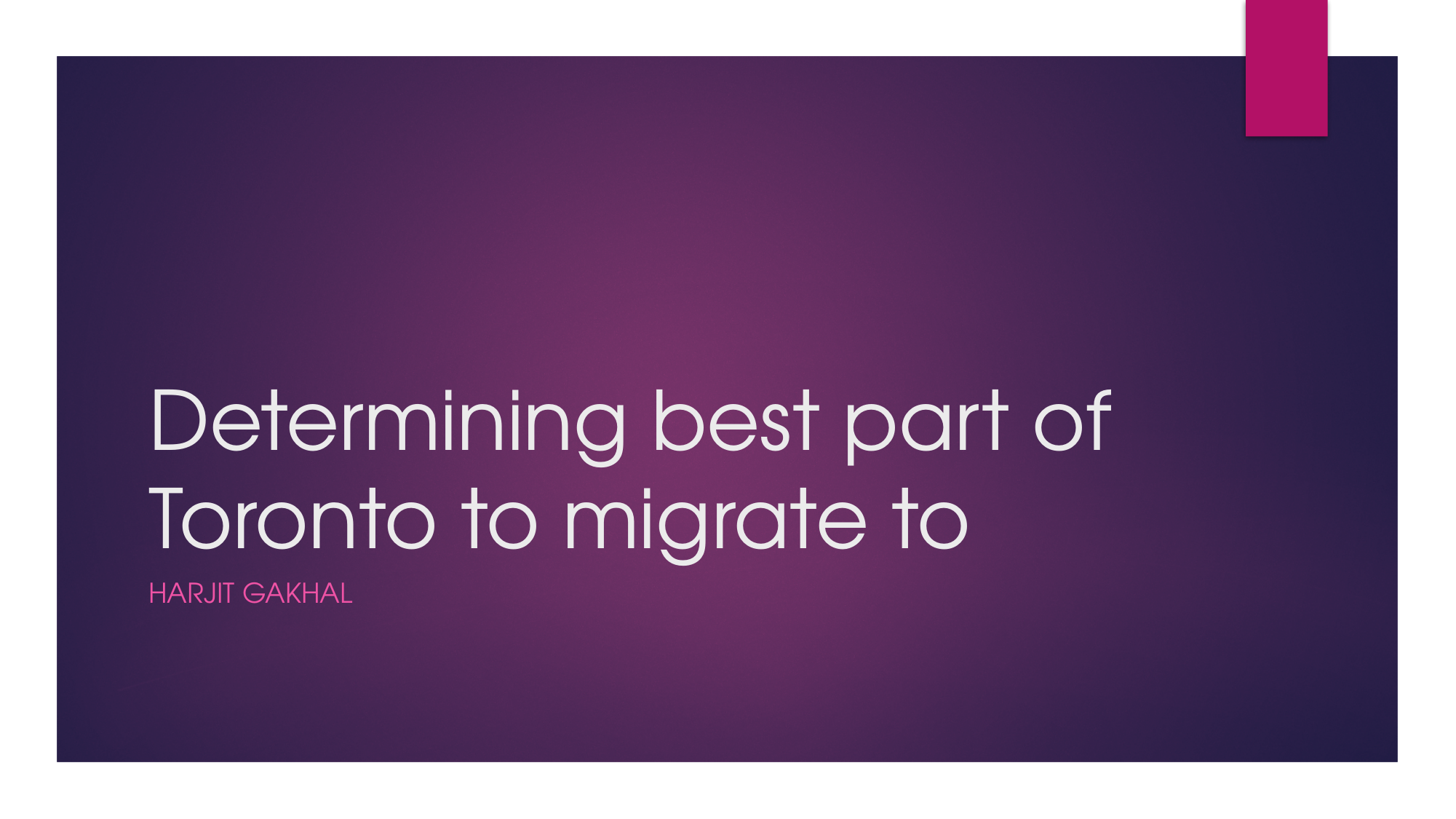

# Determining best part of Toronto to migrate to
HARJIT GAKHAL